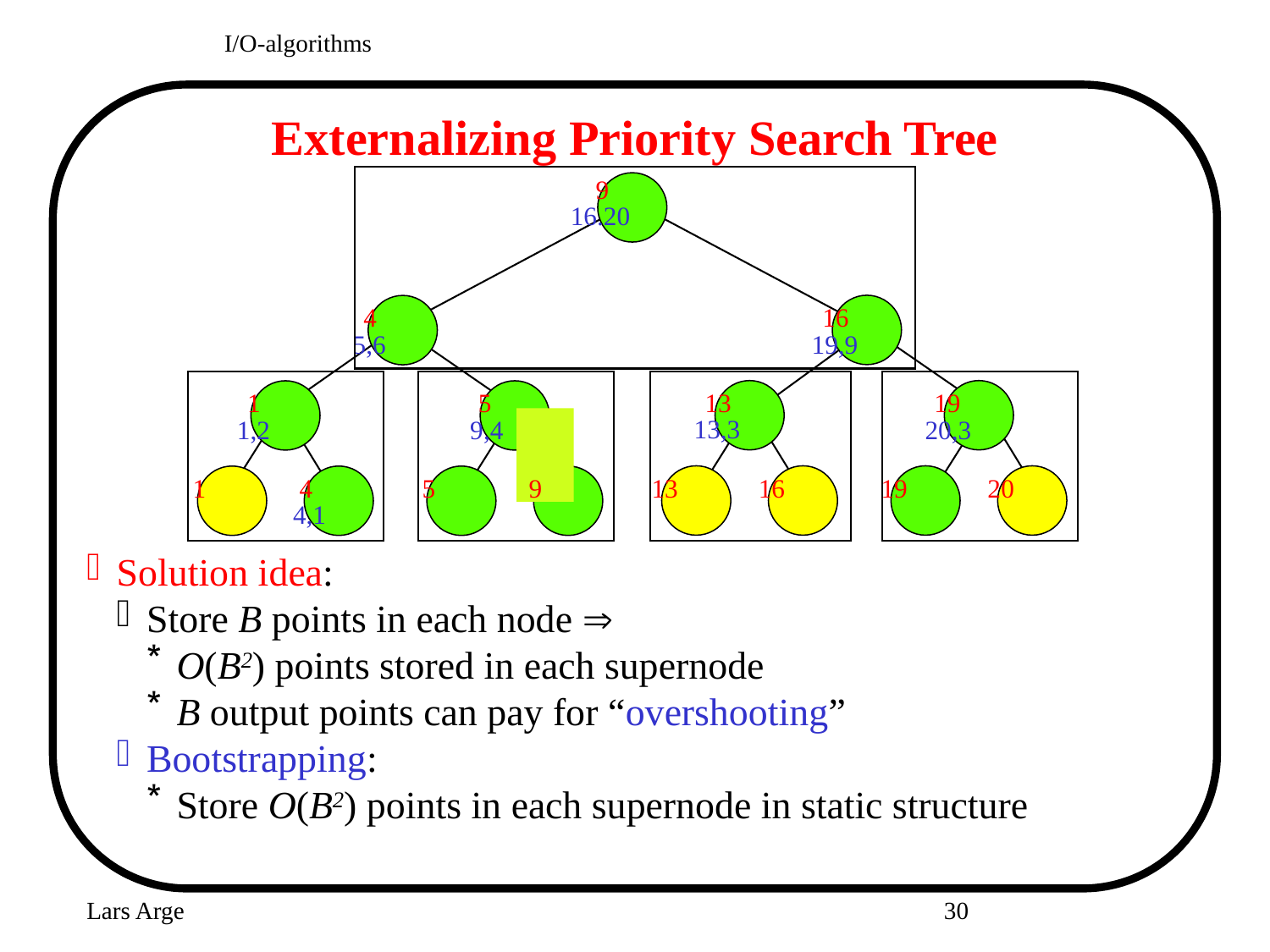

I/O-algorithms
Externalizing Priority Search Tree

9

16.20

4
16

5,6
19,9

5
1
13
19

13,3
1,2
9,4
20,3

1
4
5
9
13
16
20
19
4,1
Solution idea:
Store B points in each node ⇒
O(B2) points stored in each supernode
B output points can pay for “overshooting”
Bootstrapping:
Store O(B2) points in each supernode in static structure

Lars Arge
30